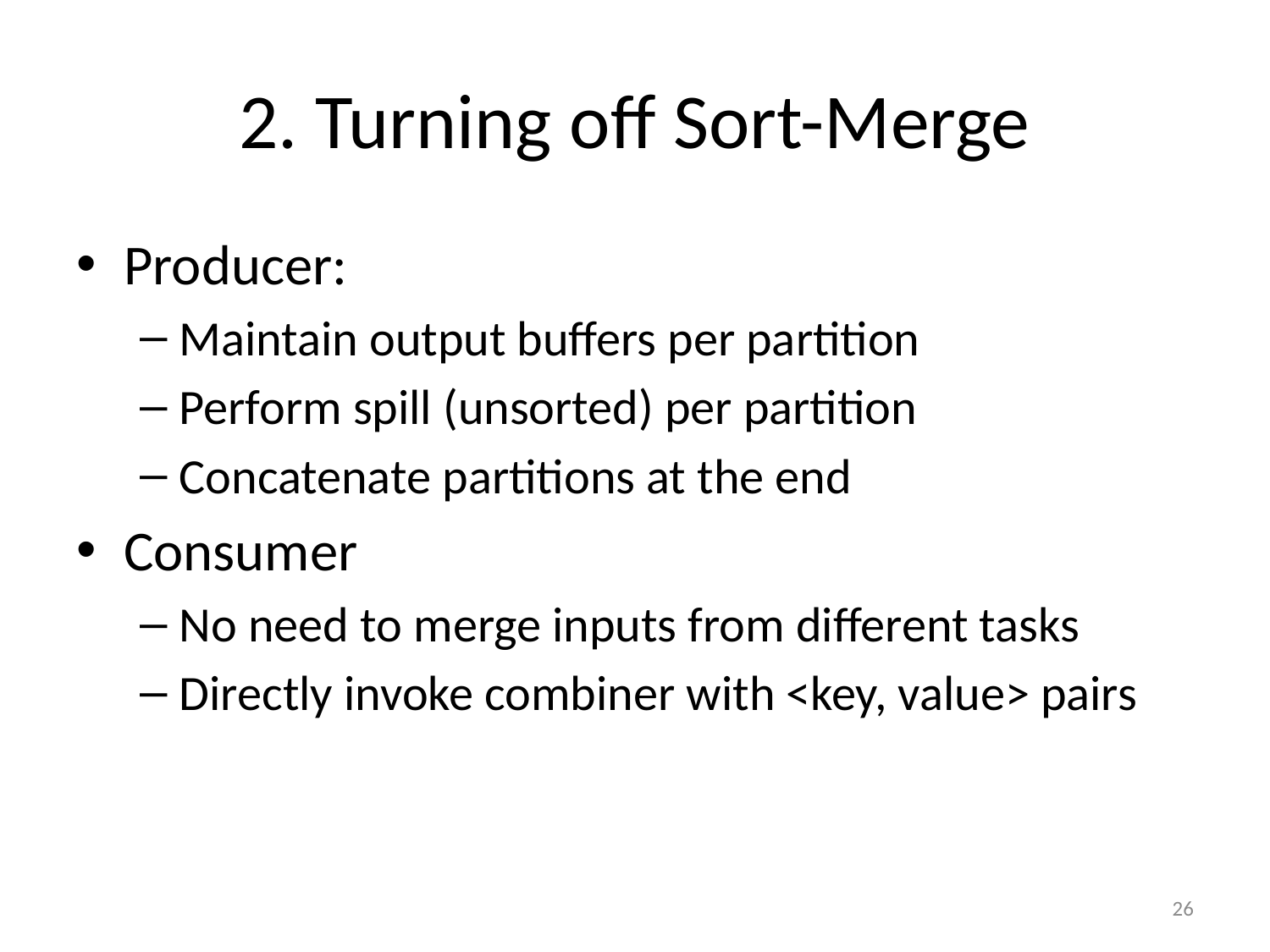

# 2. Turning off Sort-Merge
Producer:
Maintain output buffers per partition
Perform spill (unsorted) per partition
Concatenate partitions at the end
Consumer
No need to merge inputs from different tasks
Directly invoke combiner with <key, value> pairs
26